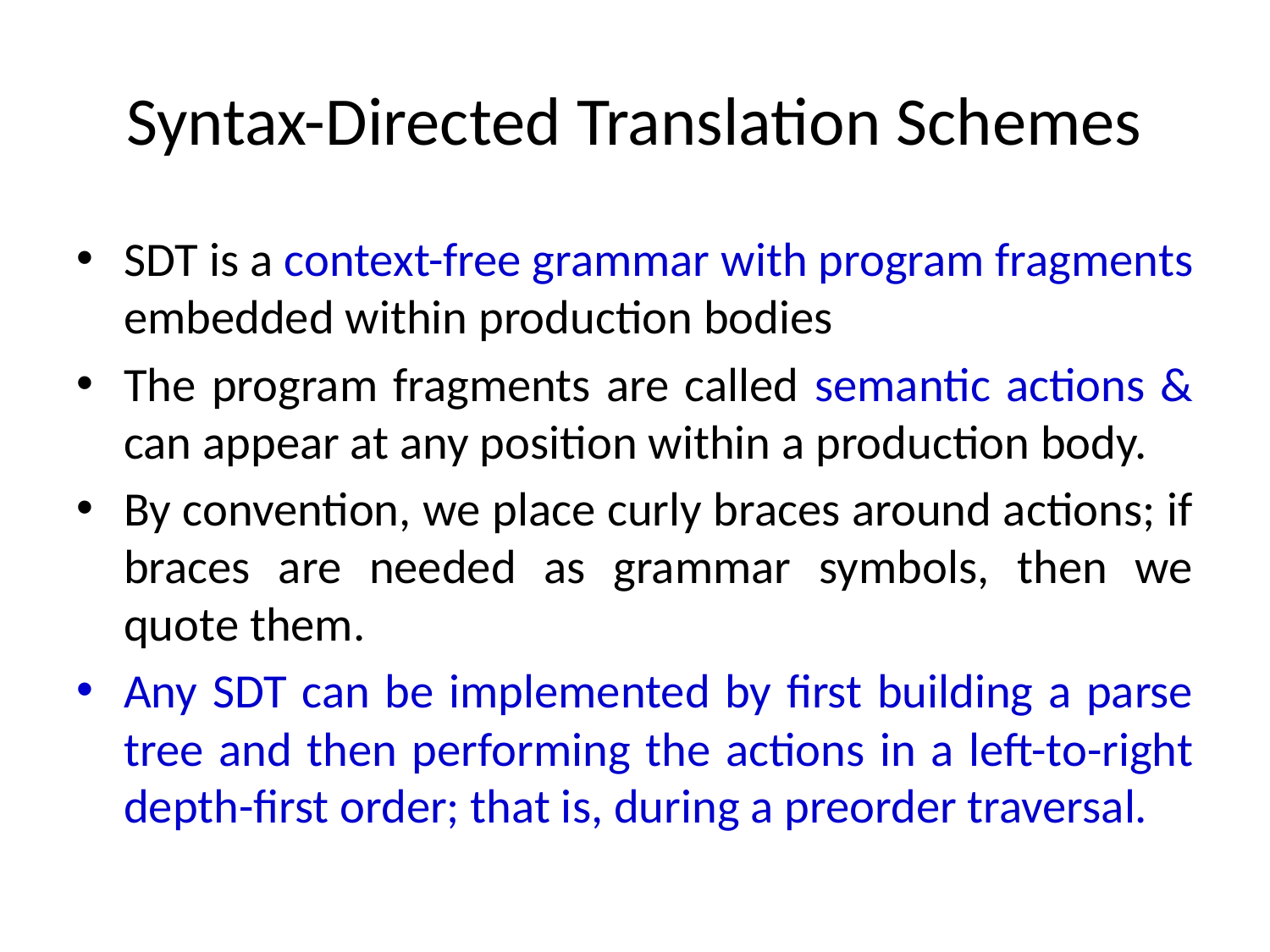

# Syntax-Directed Translation Schemes
SDT is a context-free grammar with program fragments embedded within production bodies
The program fragments are called semantic actions & can appear at any position within a production body.
By convention, we place curly braces around actions; if braces are needed as grammar symbols, then we quote them.
Any SDT can be implemented by first building a parse tree and then performing the actions in a left-to-right depth-first order; that is, during a preorder traversal.